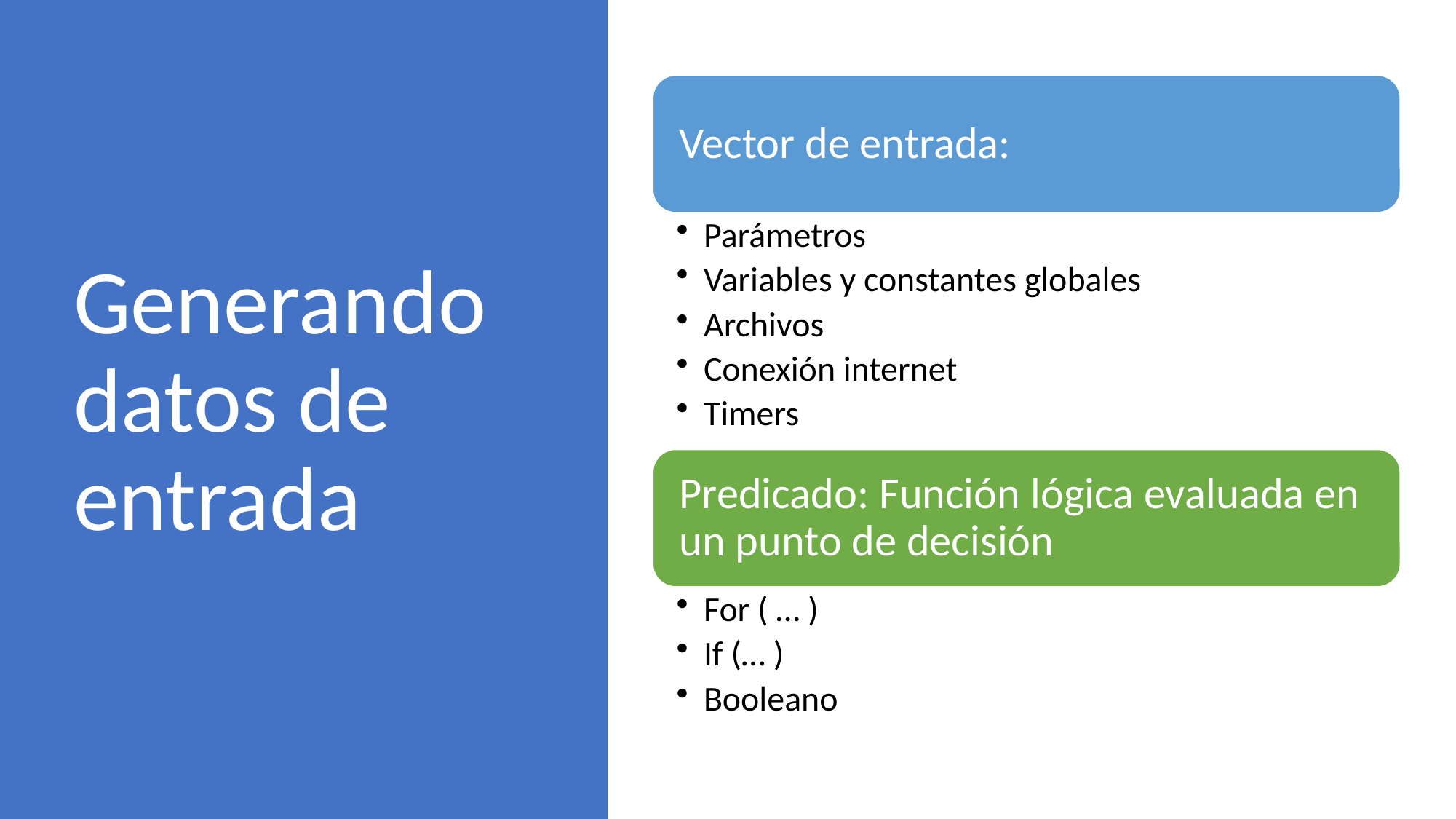

# Generando datos de entrada
Vector de entrada:
Parámetros
Variables y constantes globales
Archivos
Conexión internet
Timers
Predicado: Función lógica evaluada en un punto de decisión
For ( … )
If (… )
Booleano